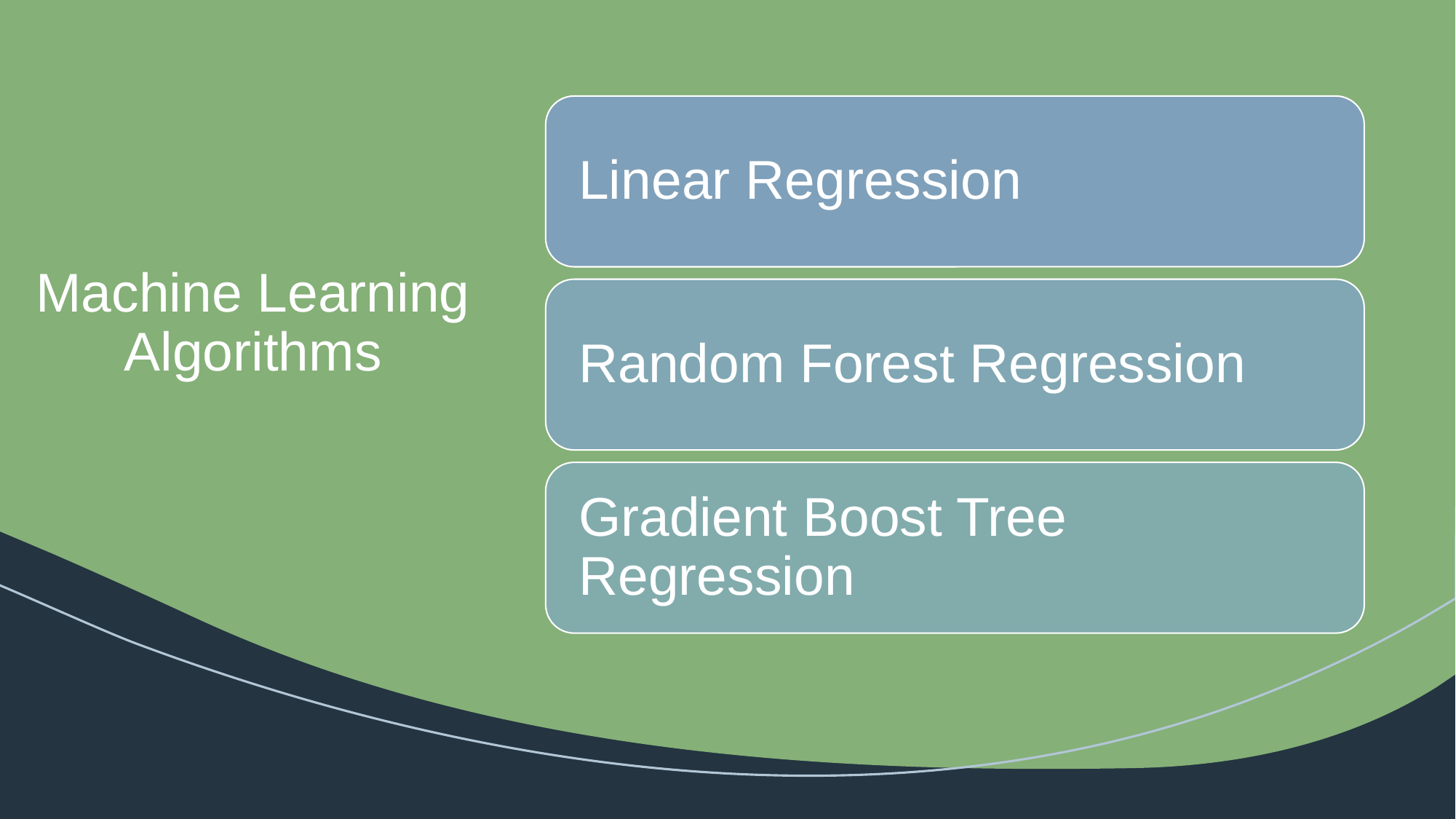

Linear Regression
Random Forest Regression
Gradient Boost Tree Regression
# Machine Learning Algorithms